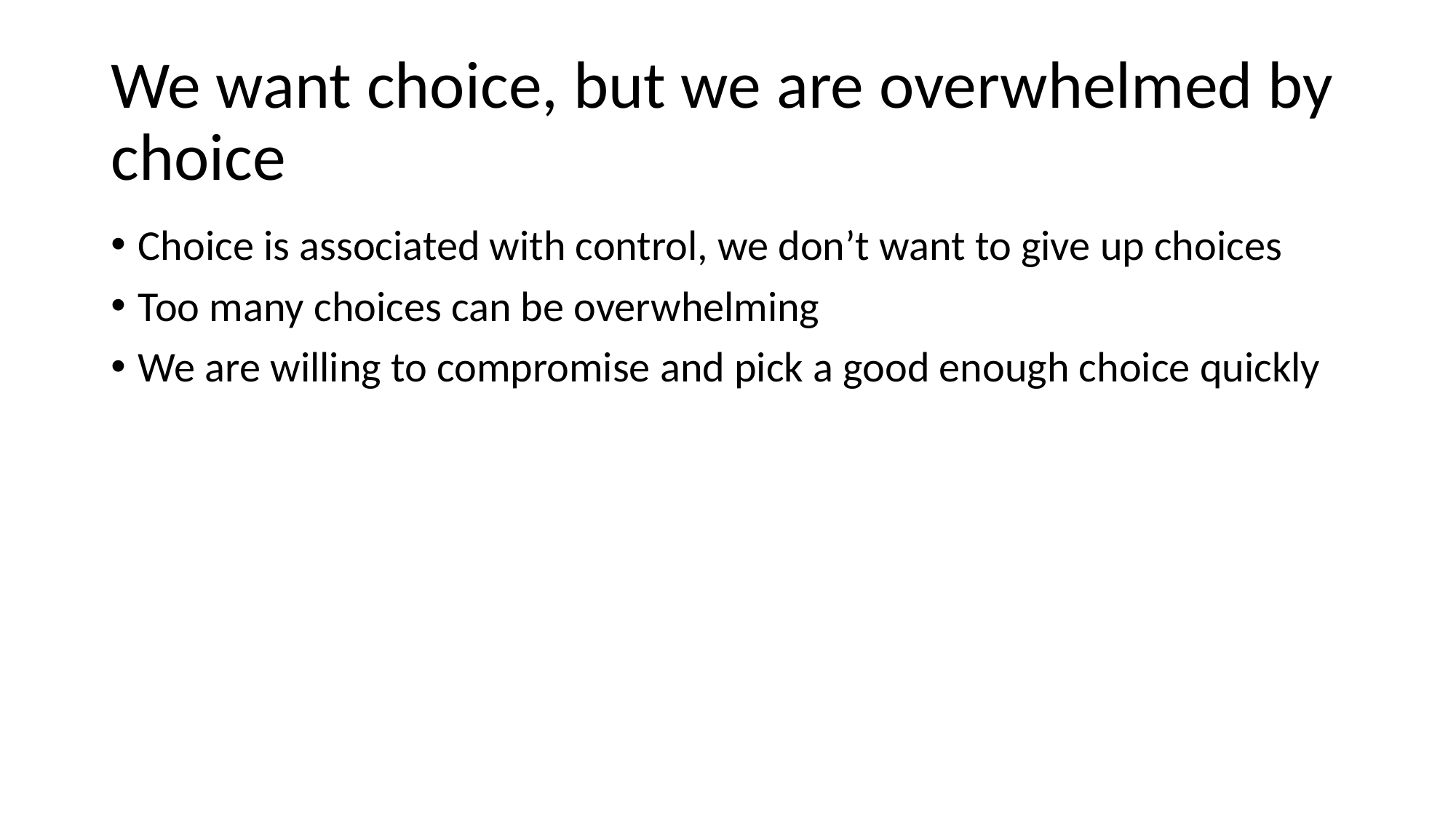

# We want choice, but we are overwhelmed by choice
Choice is associated with control, we don’t want to give up choices
Too many choices can be overwhelming
We are willing to compromise and pick a good enough choice quickly